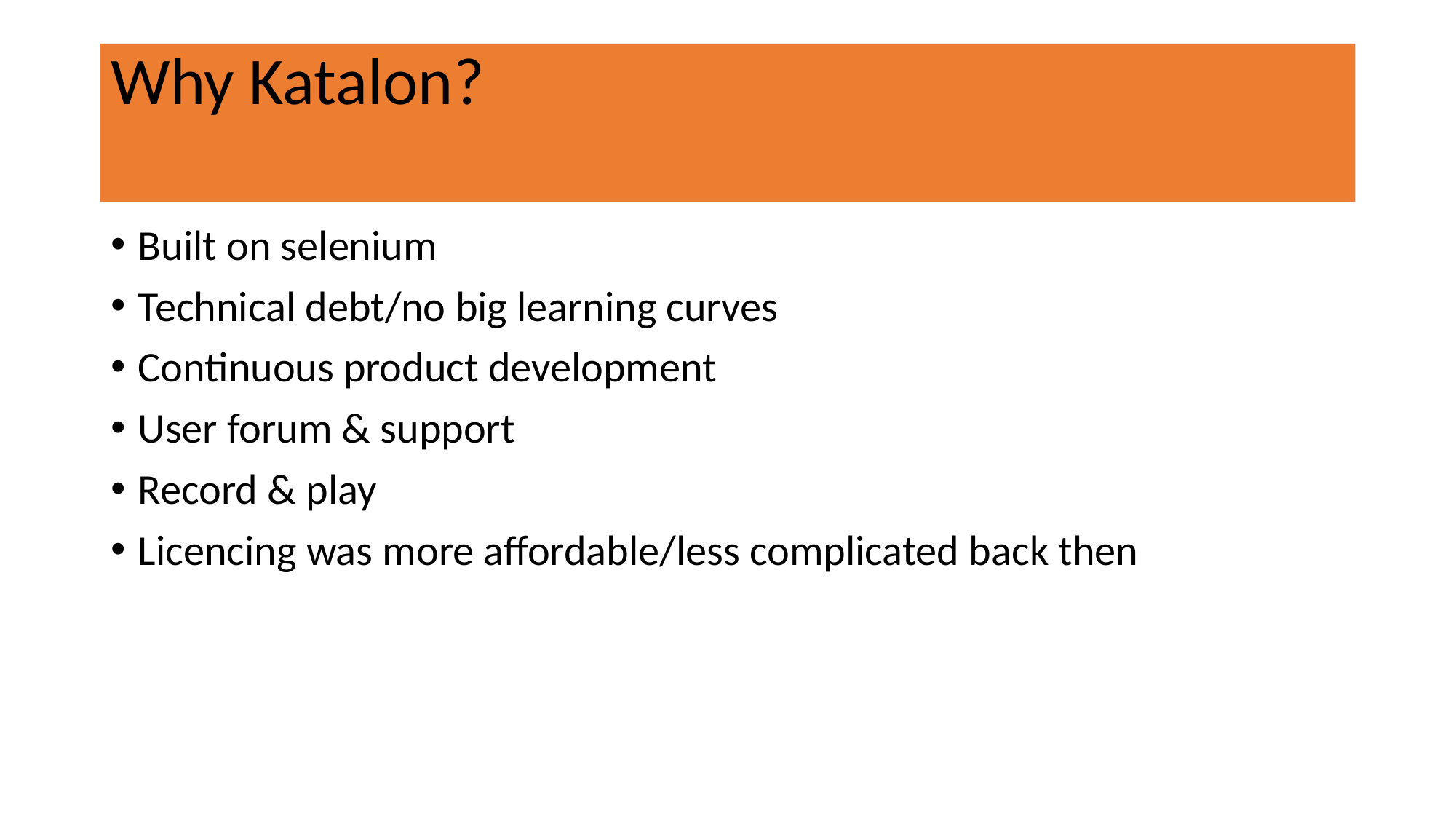

# Why Katalon?

Built on selenium
Technical debt/no big learning curves
Continuous product development
User forum & support
Record & play
Licencing was more affordable/less complicated back then